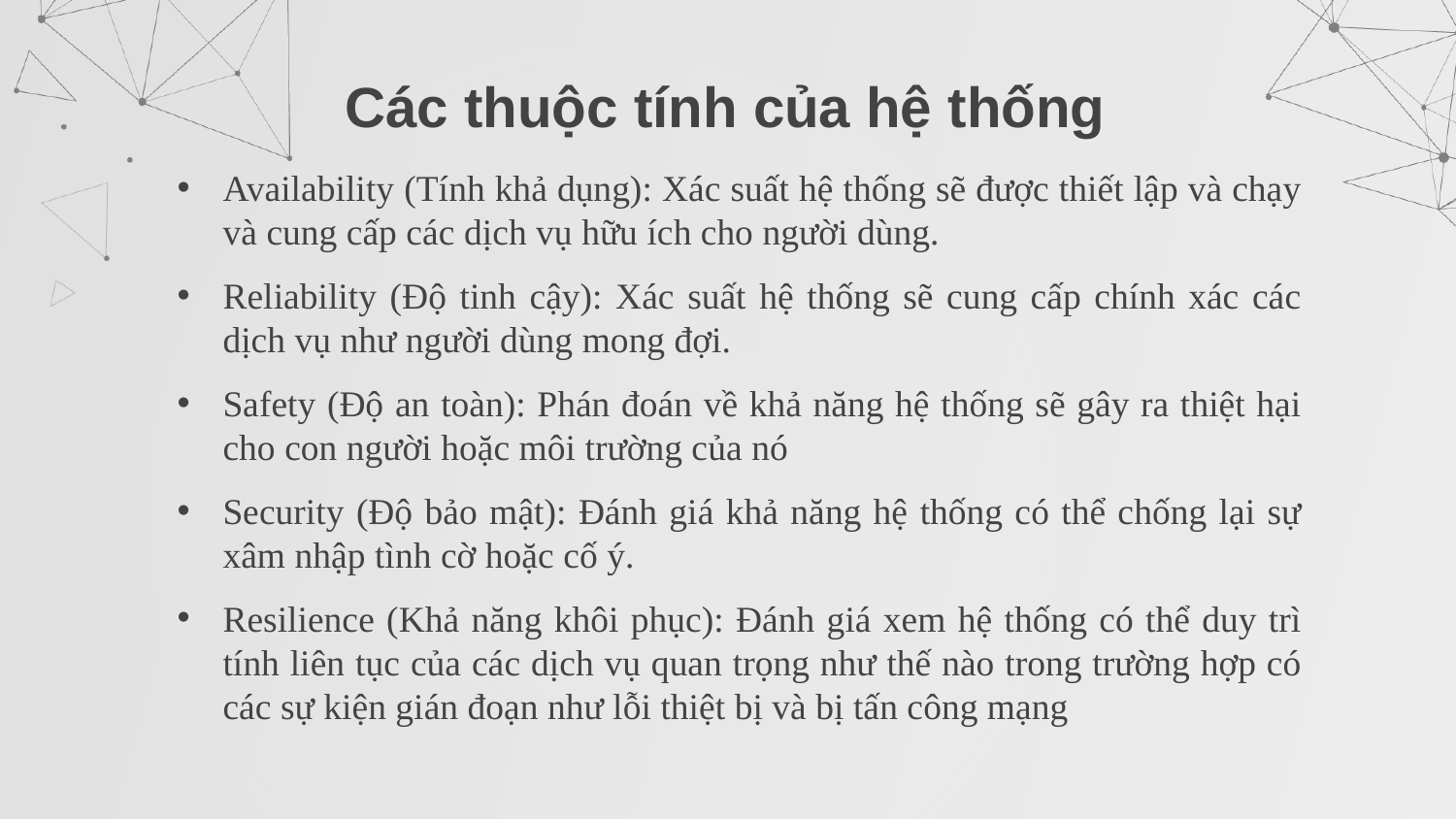

Các thuộc tính của hệ thống
Availability (Tính khả dụng): Xác suất hệ thống sẽ được thiết lập và chạy và cung cấp các dịch vụ hữu ích cho người dùng.
Reliability (Độ tinh cậy): Xác suất hệ thống sẽ cung cấp chính xác các dịch vụ như người dùng mong đợi.
Safety (Độ an toàn): Phán đoán về khả năng hệ thống sẽ gây ra thiệt hại cho con người hoặc môi trường của nó
Security (Độ bảo mật): Đánh giá khả năng hệ thống có thể chống lại sự xâm nhập tình cờ hoặc cố ý.
Resilience (Khả năng khôi phục): Đánh giá xem hệ thống có thể duy trì tính liên tục của các dịch vụ quan trọng như thế nào trong trường hợp có các sự kiện gián đoạn như lỗi thiệt bị và bị tấn công mạng